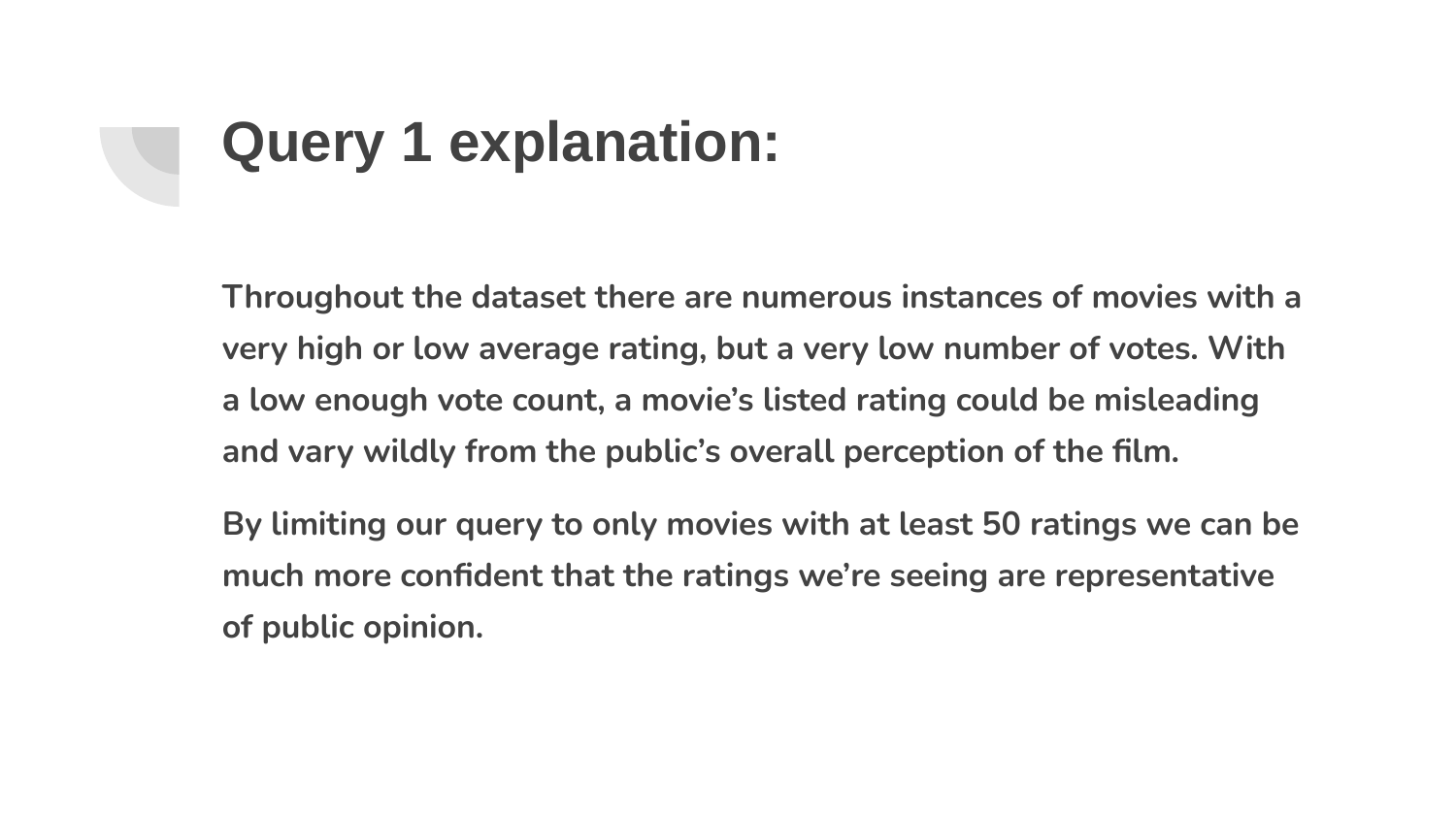

# Query 1 explanation:
Throughout the dataset there are numerous instances of movies with a very high or low average rating, but a very low number of votes. With a low enough vote count, a movie’s listed rating could be misleading and vary wildly from the public’s overall perception of the film.
By limiting our query to only movies with at least 50 ratings we can be much more confident that the ratings we’re seeing are representative of public opinion.